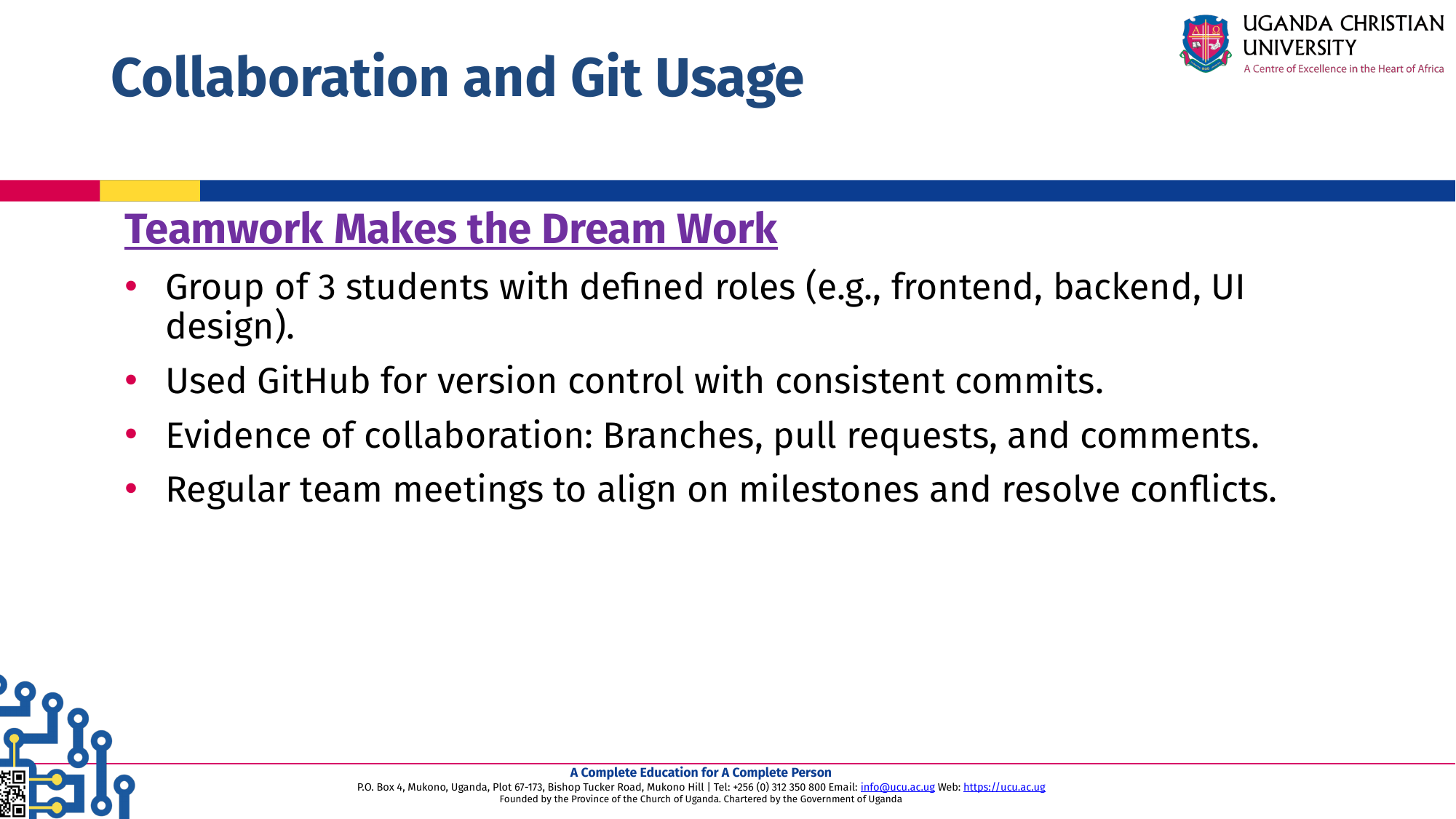

# Collaboration and Git Usage
Teamwork Makes the Dream Work
Group of 3 students with defined roles (e.g., frontend, backend, UI design).
Used GitHub for version control with consistent commits.
Evidence of collaboration: Branches, pull requests, and comments.
Regular team meetings to align on milestones and resolve conflicts.